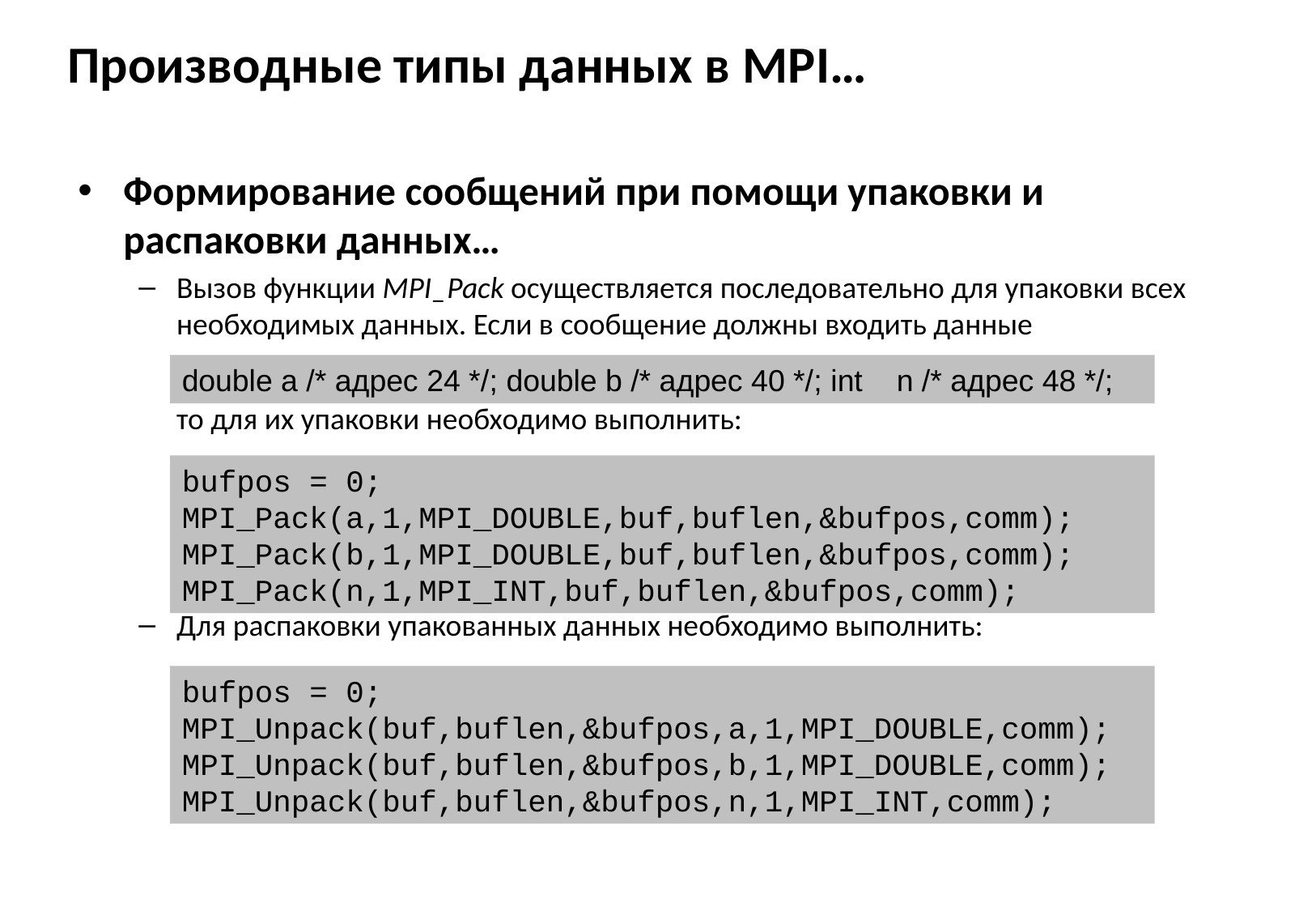

# Производные типы данных в MPI…
Формирование сообщений при помощи упаковки и распаковки данных…
Вызов функции MPI_Pack осуществляется последовательно для упаковки всех необходимых данных. Если в сообщение должны входить данные

	то для их упаковки необходимо выполнить:

Для распаковки упакованных данных необходимо выполнить:

double a /* адрес 24 */; double b /* адрес 40 */; int    n /* адрес 48 */;
bufpos = 0;
MPI_Pack(a,1,MPI_DOUBLE,buf,buflen,&bufpos,comm);
MPI_Pack(b,1,MPI_DOUBLE,buf,buflen,&bufpos,comm);
MPI_Pack(n,1,MPI_INT,buf,buflen,&bufpos,comm);
bufpos = 0;
MPI_Unpack(buf,buflen,&bufpos,a,1,MPI_DOUBLE,comm);
MPI_Unpack(buf,buflen,&bufpos,b,1,MPI_DOUBLE,comm);
MPI_Unpack(buf,buflen,&bufpos,n,1,MPI_INT,comm);